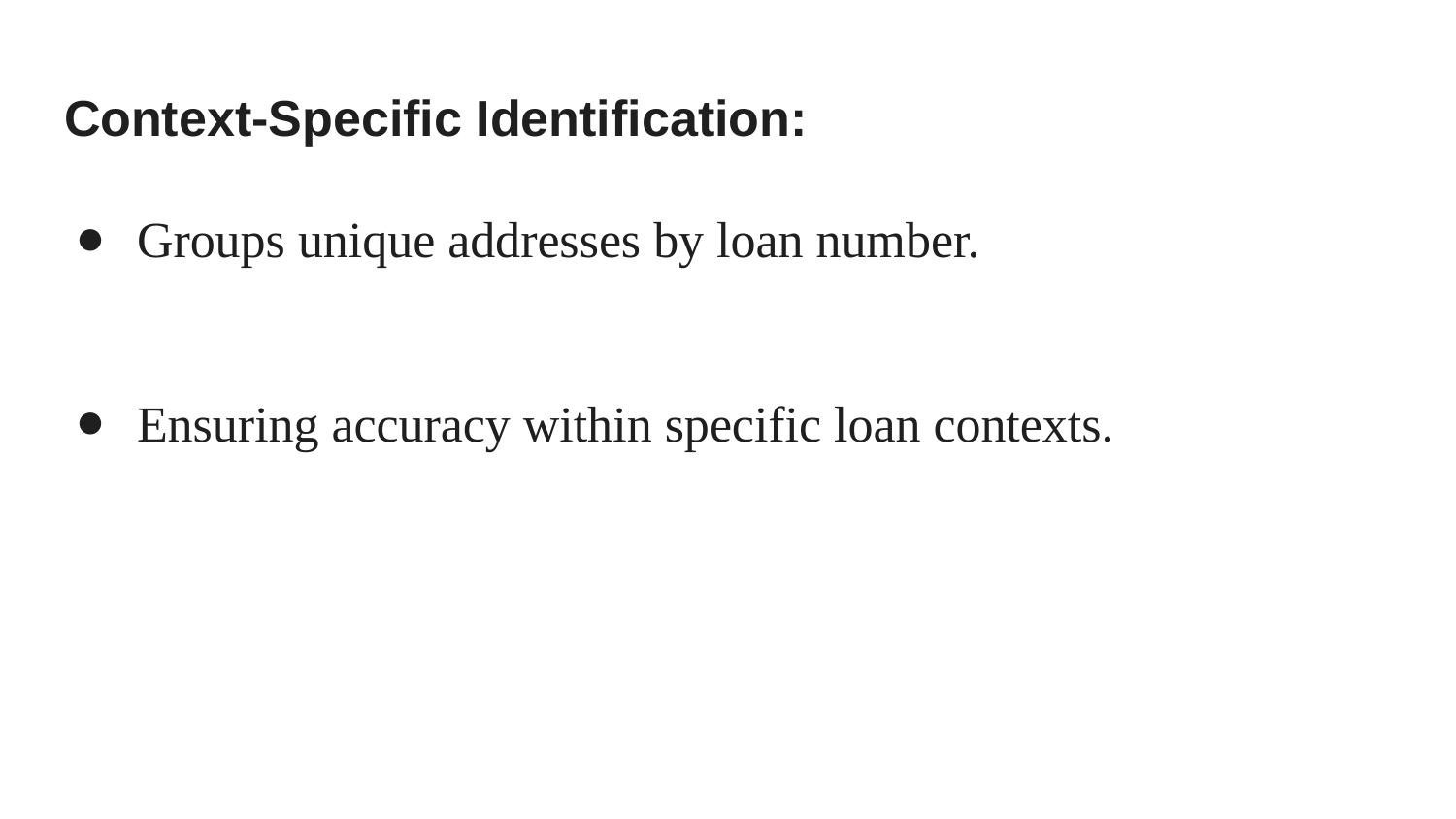

# Context-Specific Identification:
Groups unique addresses by loan number.

Ensuring accuracy within specific loan contexts.